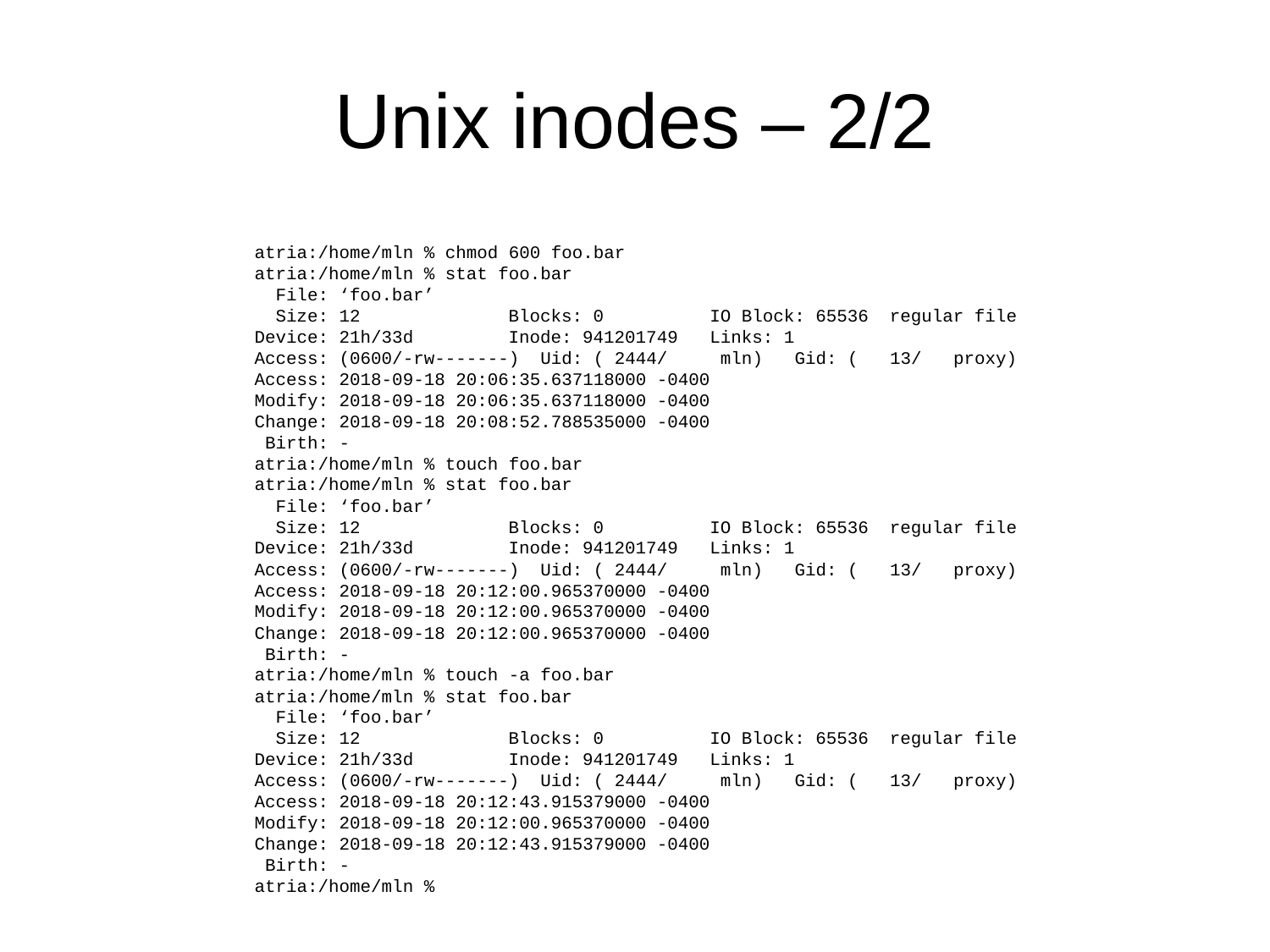

# Unix inodes – 2/2
atria:/home/mln % chmod 600 foo.bar
atria:/home/mln % stat foo.bar
  File: ‘foo.bar’
  Size: 12        	Blocks: 0          IO Block: 65536  regular file
Device: 21h/33d	Inode: 941201749   Links: 1
Access: (0600/-rw-------)  Uid: ( 2444/     mln)   Gid: (   13/   proxy)
Access: 2018-09-18 20:06:35.637118000 -0400
Modify: 2018-09-18 20:06:35.637118000 -0400
Change: 2018-09-18 20:08:52.788535000 -0400
 Birth: -
atria:/home/mln % touch foo.bar
atria:/home/mln % stat foo.bar
  File: ‘foo.bar’
  Size: 12        	Blocks: 0          IO Block: 65536  regular file
Device: 21h/33d	Inode: 941201749   Links: 1
Access: (0600/-rw-------)  Uid: ( 2444/     mln)   Gid: (   13/   proxy)
Access: 2018-09-18 20:12:00.965370000 -0400
Modify: 2018-09-18 20:12:00.965370000 -0400
Change: 2018-09-18 20:12:00.965370000 -0400
 Birth: -
atria:/home/mln % touch -a foo.bar
atria:/home/mln % stat foo.bar
  File: ‘foo.bar’
  Size: 12        	Blocks: 0          IO Block: 65536  regular file
Device: 21h/33d	Inode: 941201749   Links: 1
Access: (0600/-rw-------)  Uid: ( 2444/     mln)   Gid: (   13/   proxy)
Access: 2018-09-18 20:12:43.915379000 -0400
Modify: 2018-09-18 20:12:00.965370000 -0400
Change: 2018-09-18 20:12:43.915379000 -0400
 Birth: -
atria:/home/mln %